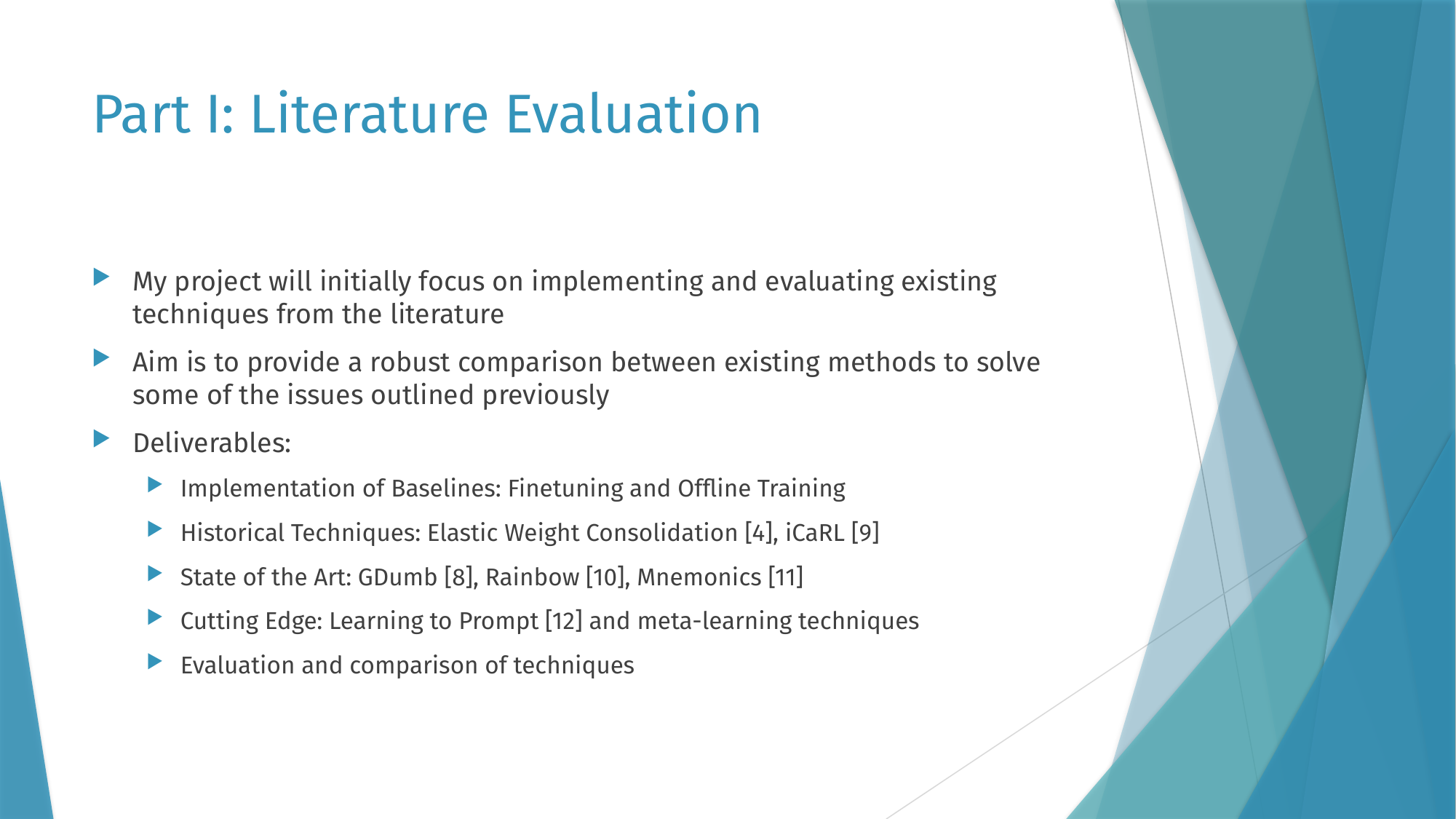

# Part I: Literature Evaluation
My project will initially focus on implementing and evaluating existing techniques from the literature
Aim is to provide a robust comparison between existing methods to solve some of the issues outlined previously
Deliverables:
Implementation of Baselines: Finetuning and Offline Training
Historical Techniques: Elastic Weight Consolidation [4], iCaRL [9]
State of the Art: GDumb [8], Rainbow [10], Mnemonics [11]
Cutting Edge: Learning to Prompt [12] and meta-learning techniques
Evaluation and comparison of techniques